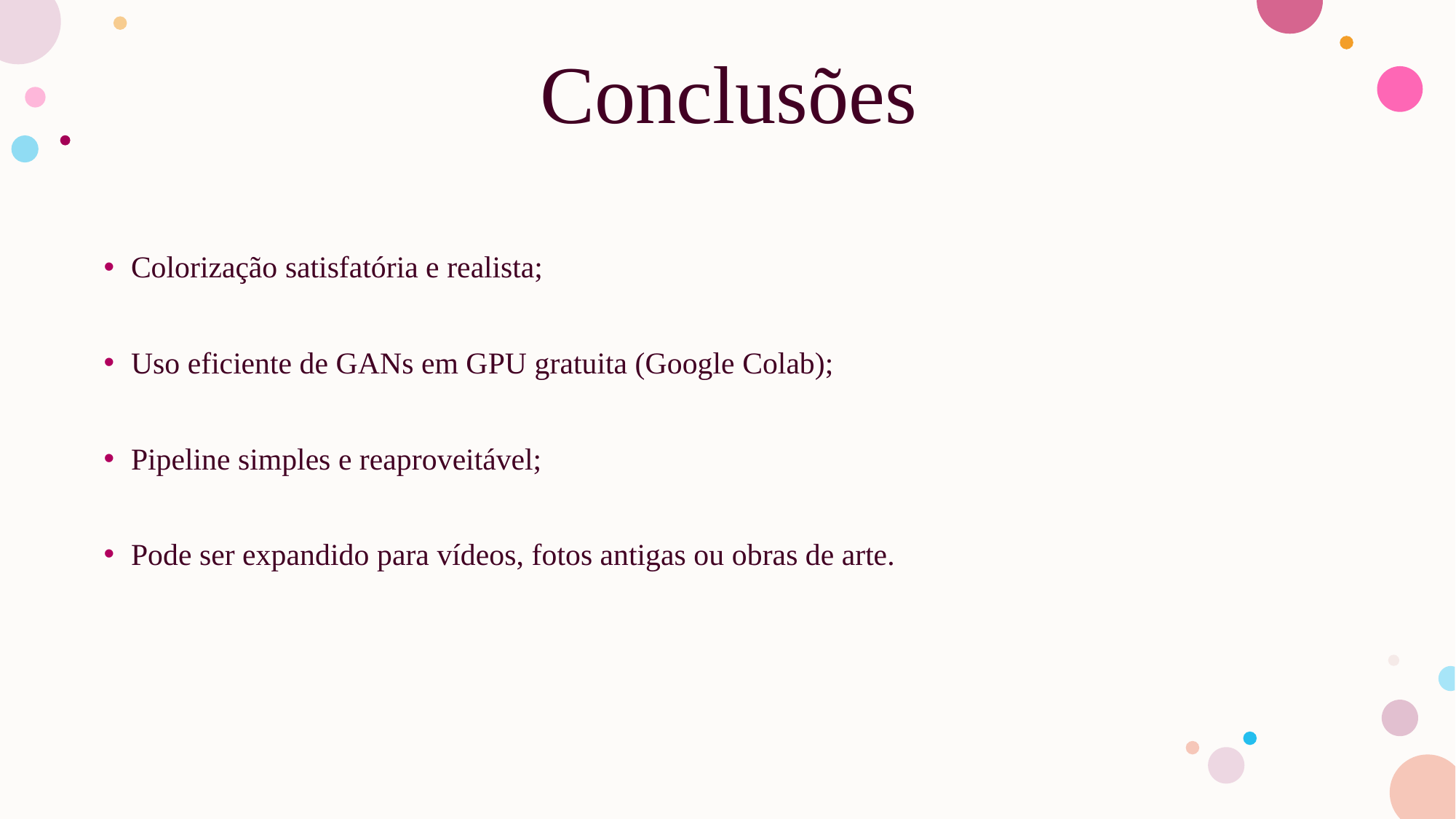

# Conclusões
Colorização satisfatória e realista;

Uso eficiente de GANs em GPU gratuita (Google Colab);

Pipeline simples e reaproveitável;

Pode ser expandido para vídeos, fotos antigas ou obras de arte.